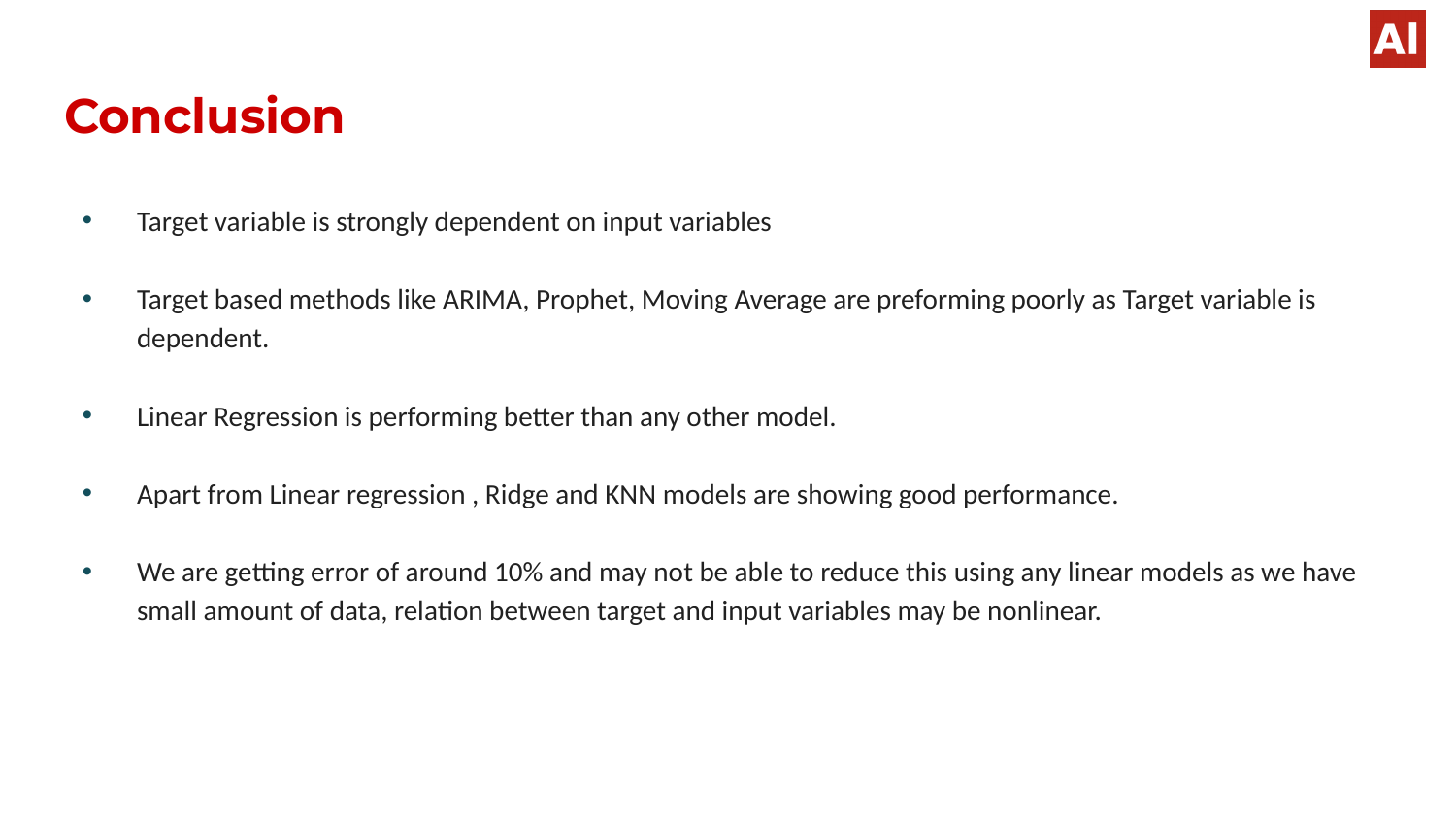

# Conclusion
Target variable is strongly dependent on input variables

Target based methods like ARIMA, Prophet, Moving Average are preforming poorly as Target variable is dependent.

Linear Regression is performing better than any other model.

Apart from Linear regression , Ridge and KNN models are showing good performance.

We are getting error of around 10% and may not be able to reduce this using any linear models as we have small amount of data, relation between target and input variables may be nonlinear.